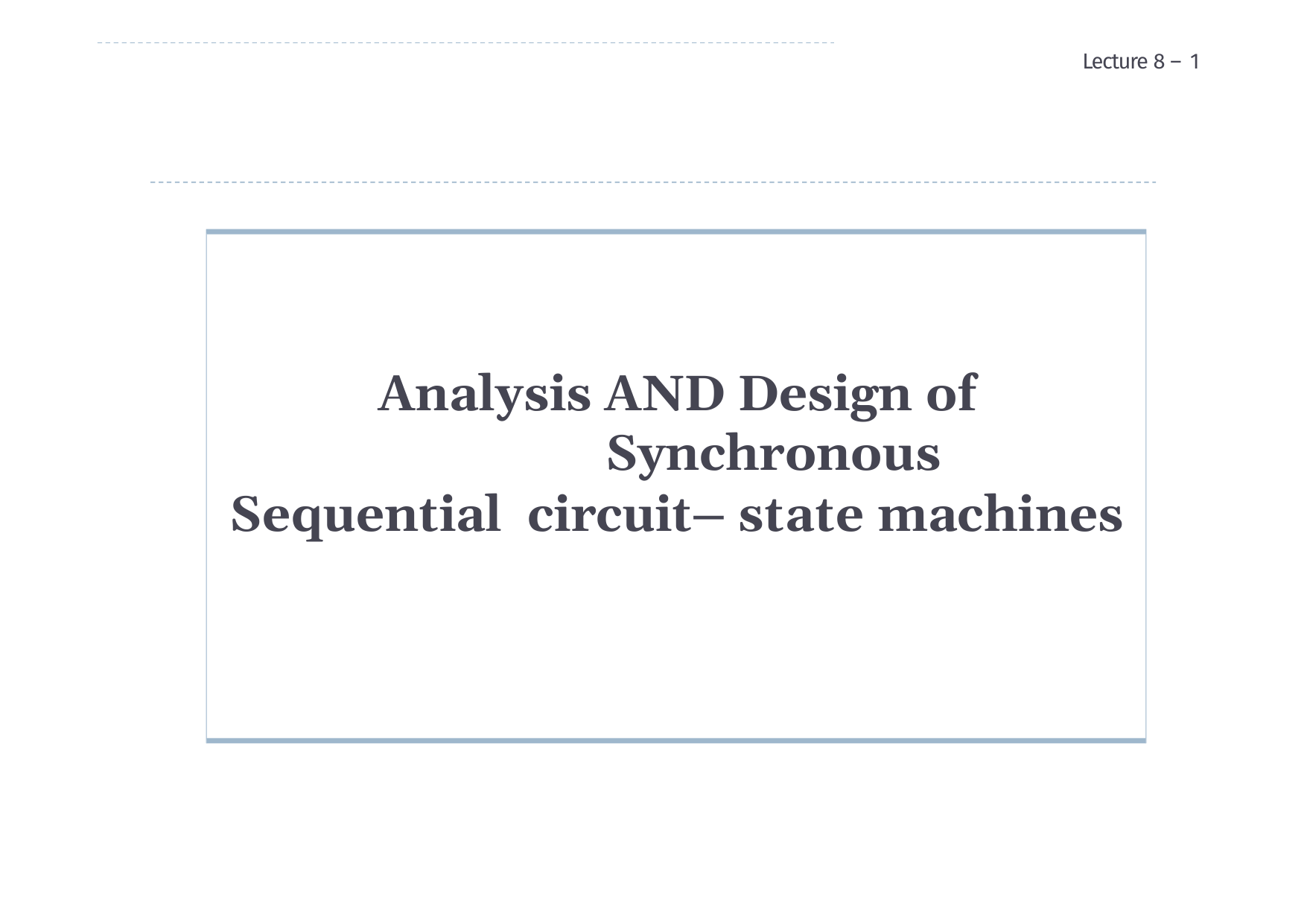

Lecture 8 – 1

Analysis AND Design of Synchronous
Sequential  circuit– state machines